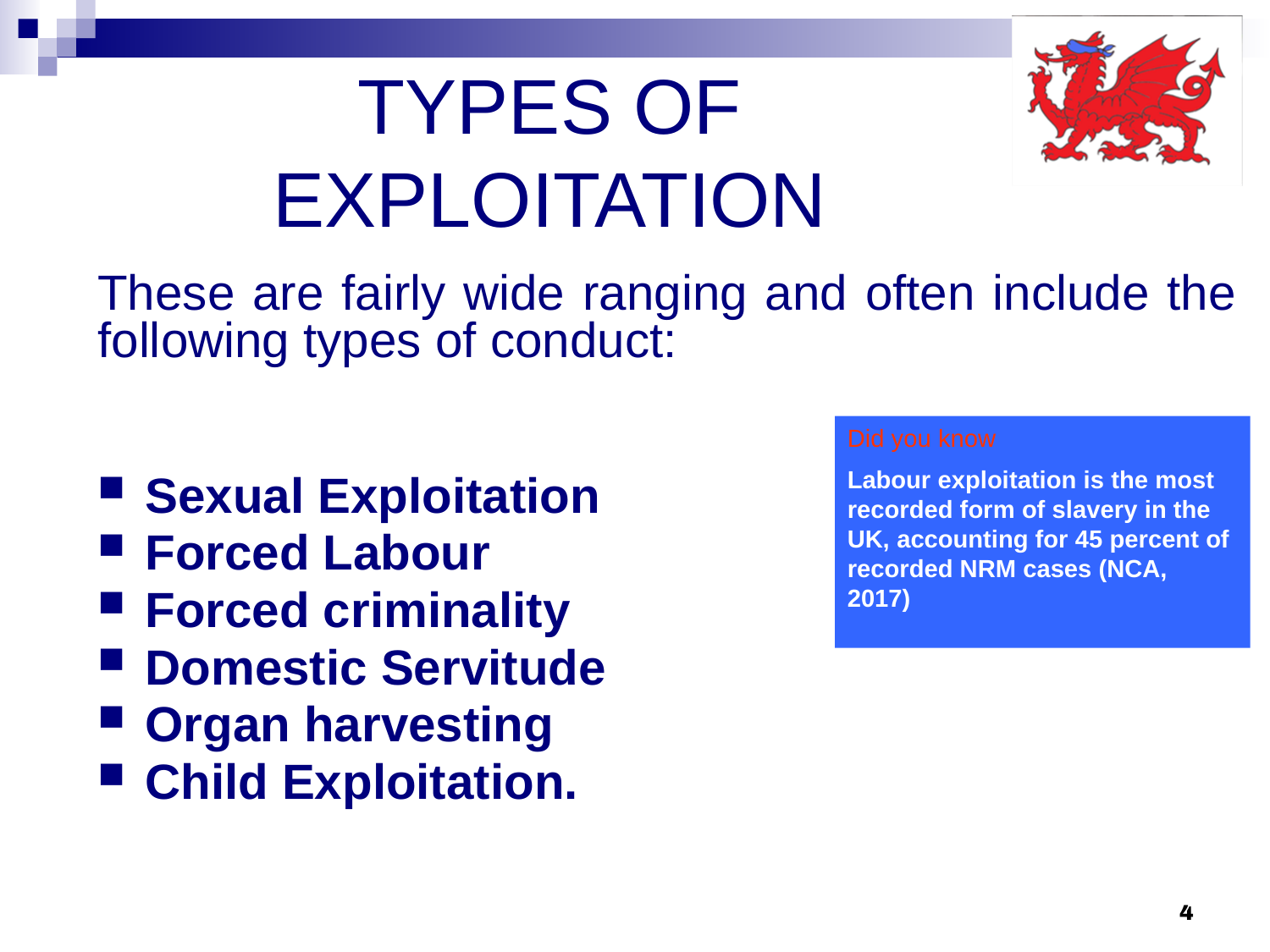

# TYPES OF EXPLOITATION
These are fairly wide ranging and often include the following types of conduct:

Sexual Exploitation
Forced Labour
Forced criminality
Domestic Servitude
Organ harvesting
Child Exploitation.

Did you know
Labour exploitation is the most recorded form of slavery in the UK, accounting for 45 percent of recorded NRM cases (NCA, 2017)
4